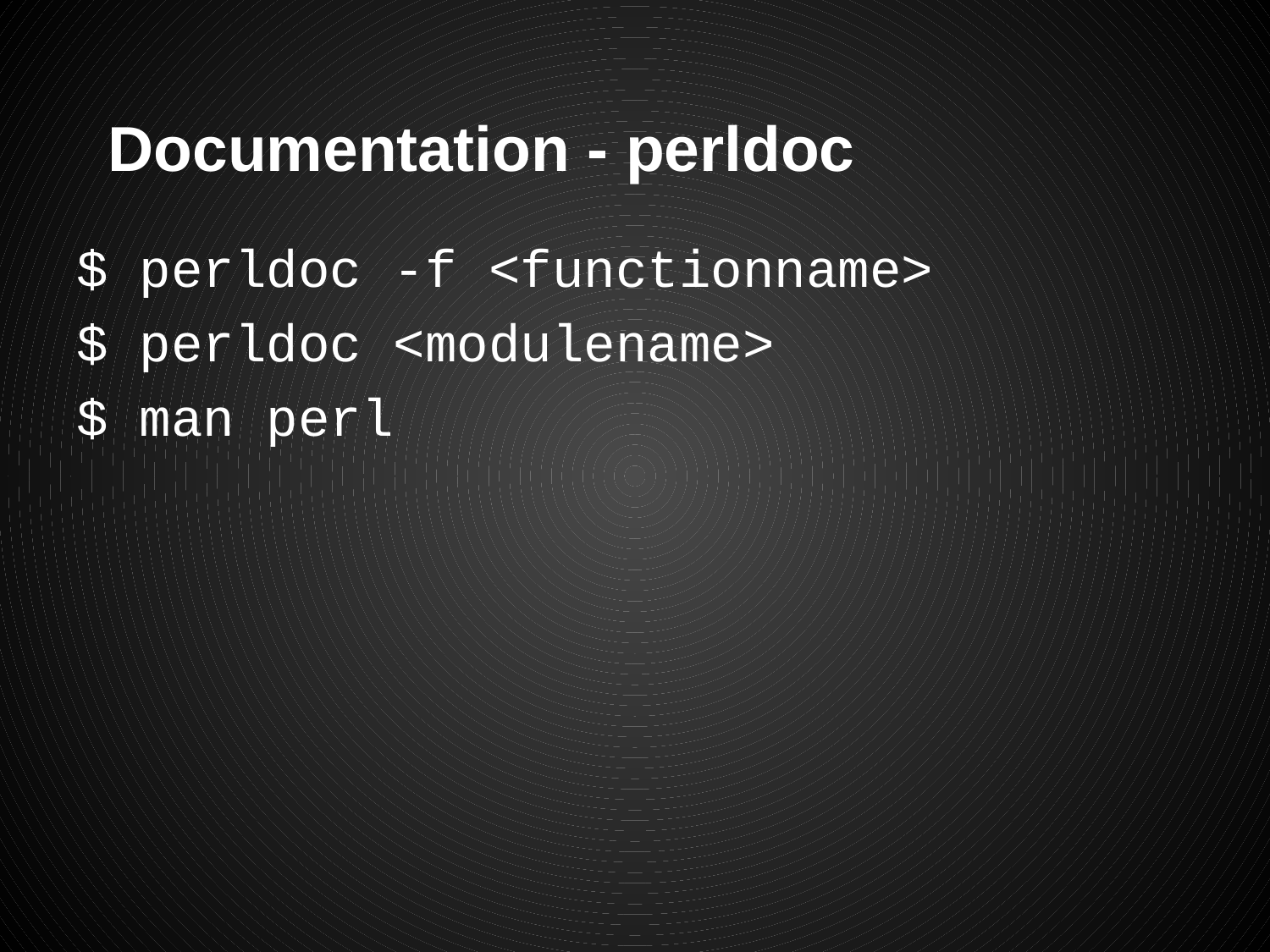

# Documentation - perldoc
$ perldoc -f <functionname>
$ perldoc <modulename>
$ man perl